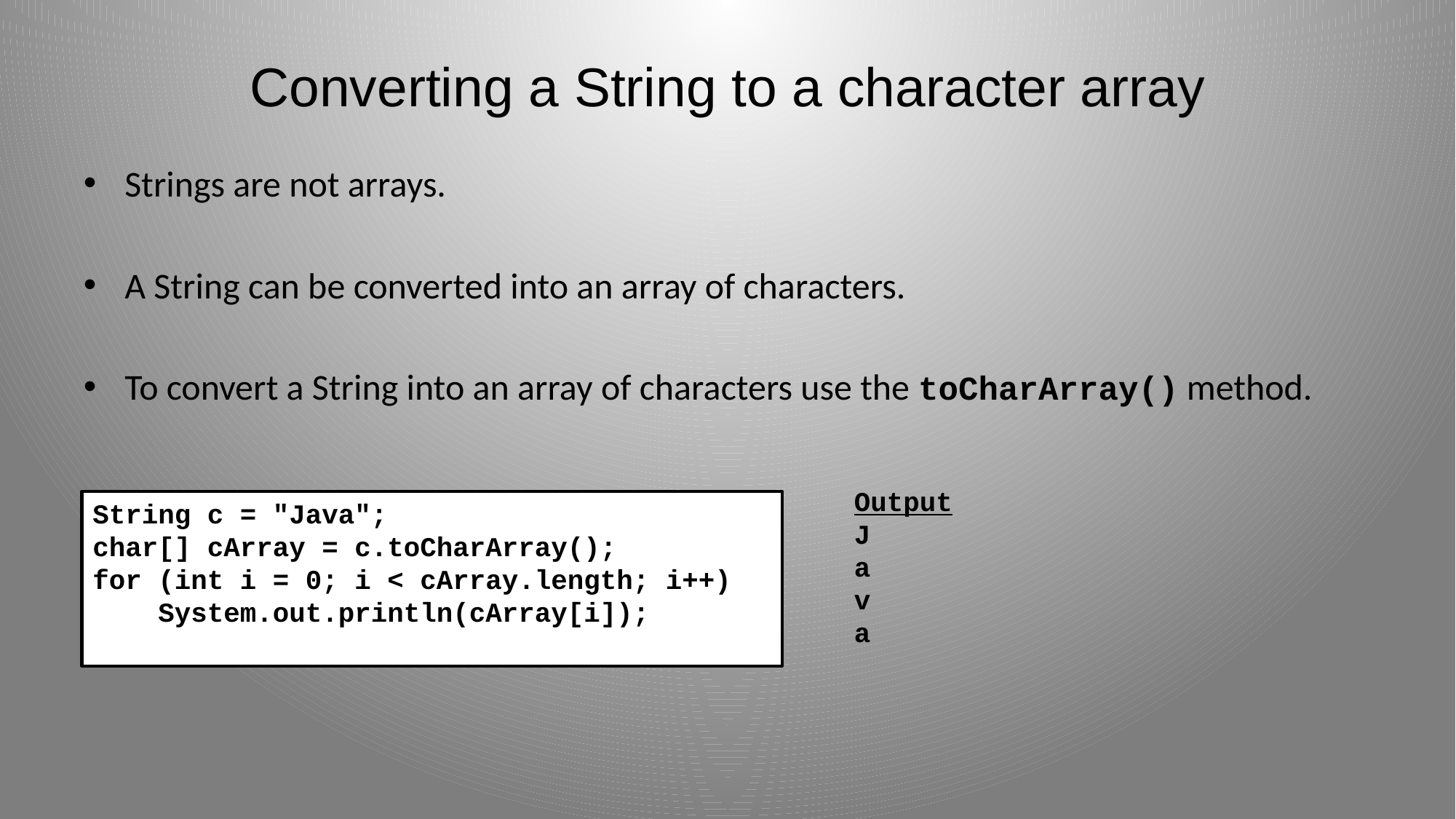

# Converting a String to a character array
Strings are not arrays.

A String can be converted into an array of characters.

To convert a String into an array of characters use the toCharArray() method.
Output
J
a
v
a
String c = "Java";
char[] cArray = c.toCharArray();
for (int i = 0; i < cArray.length; i++)
    System.out.println(cArray[i]);